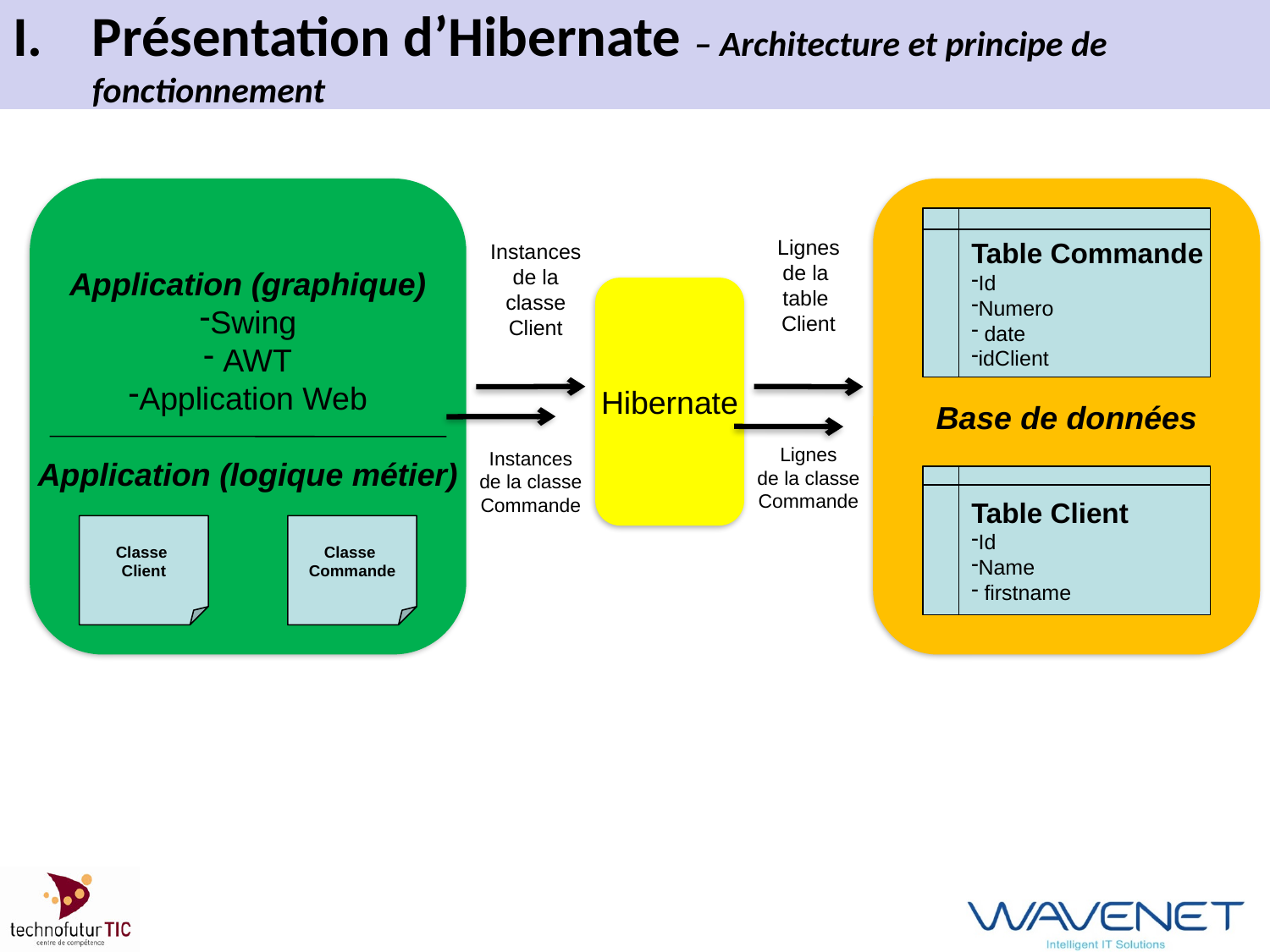

# Présentation d’Hibernate – Architecture et principe de fonctionnement
Application (graphique)
Swing
 AWT
Application Web

Application (logique métier)

Base de données
Table Commande
Id
Numero
 date
idClient
Lignes de la
table
Client
Instances de la classe Client
Hibernate
Lignes
de la classe Commande
Instances de la classe Commande
Table Client
Id
Name
 firstname
Classe
Client
Classe
Commande
Introduction à Hibernate